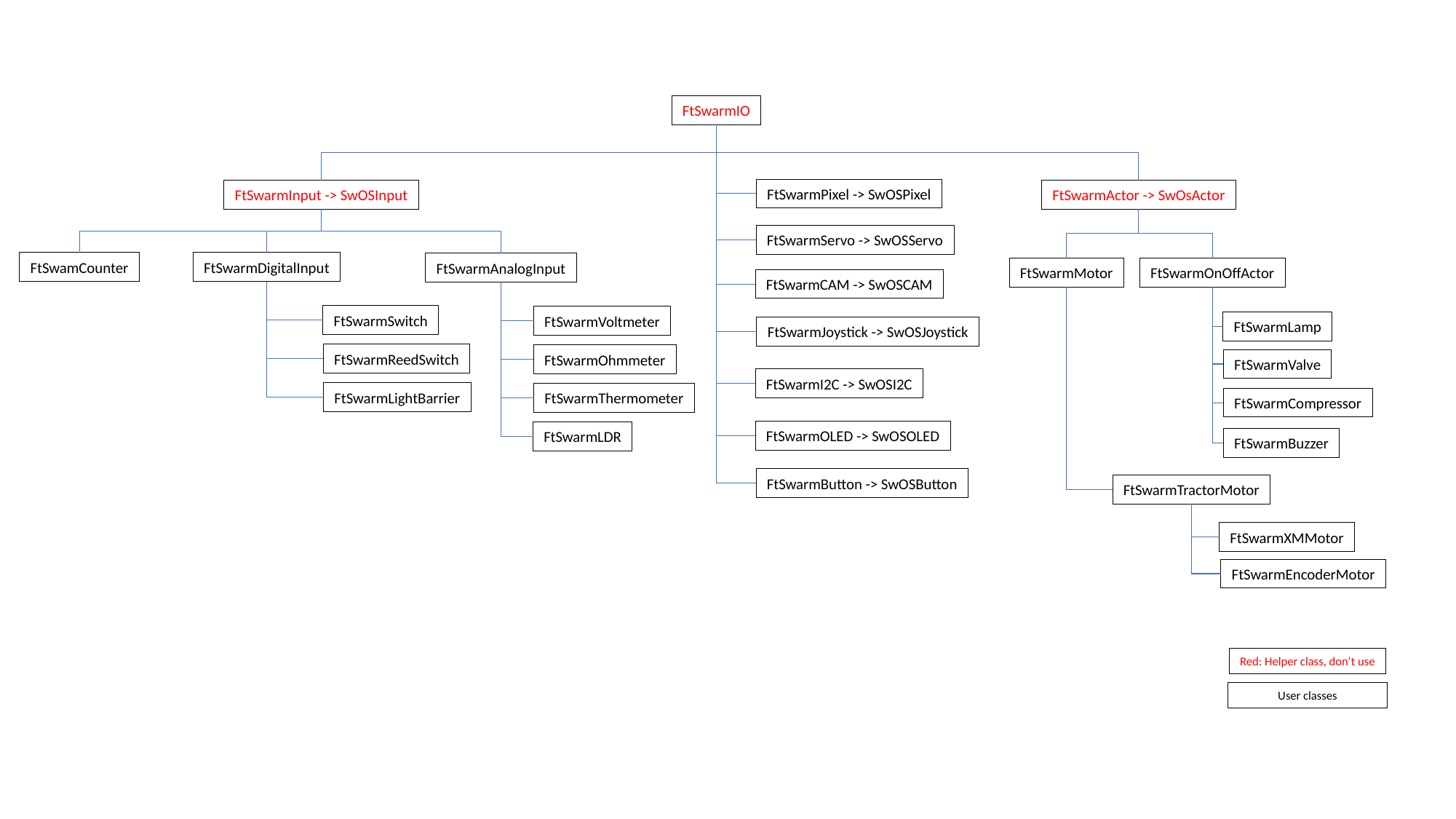

FtSwarmIO
FtSwarmPixel -> SwOSPixel
FtSwarmInput -> SwOSInput
FtSwarmActor -> SwOsActor
FtSwarmServo -> SwOSServo
FtSwamCounter
FtSwarmDigitalInput
FtSwarmAnalogInput
FtSwarmMotor
FtSwarmOnOffActor
FtSwarmCAM -> SwOSCAM
FtSwarmSwitch
FtSwarmVoltmeter
FtSwarmLamp
FtSwarmJoystick -> SwOSJoystick
FtSwarmReedSwitch
FtSwarmOhmmeter
FtSwarmValve
FtSwarmI2C -> SwOSI2C
FtSwarmLightBarrier
FtSwarmThermometer
FtSwarmCompressor
FtSwarmOLED -> SwOSOLED
FtSwarmLDR
FtSwarmBuzzer
FtSwarmButton -> SwOSButton
FtSwarmTractorMotor
FtSwarmXMMotor
FtSwarmEncoderMotor
Red: Helper class, don‘t use
User classes